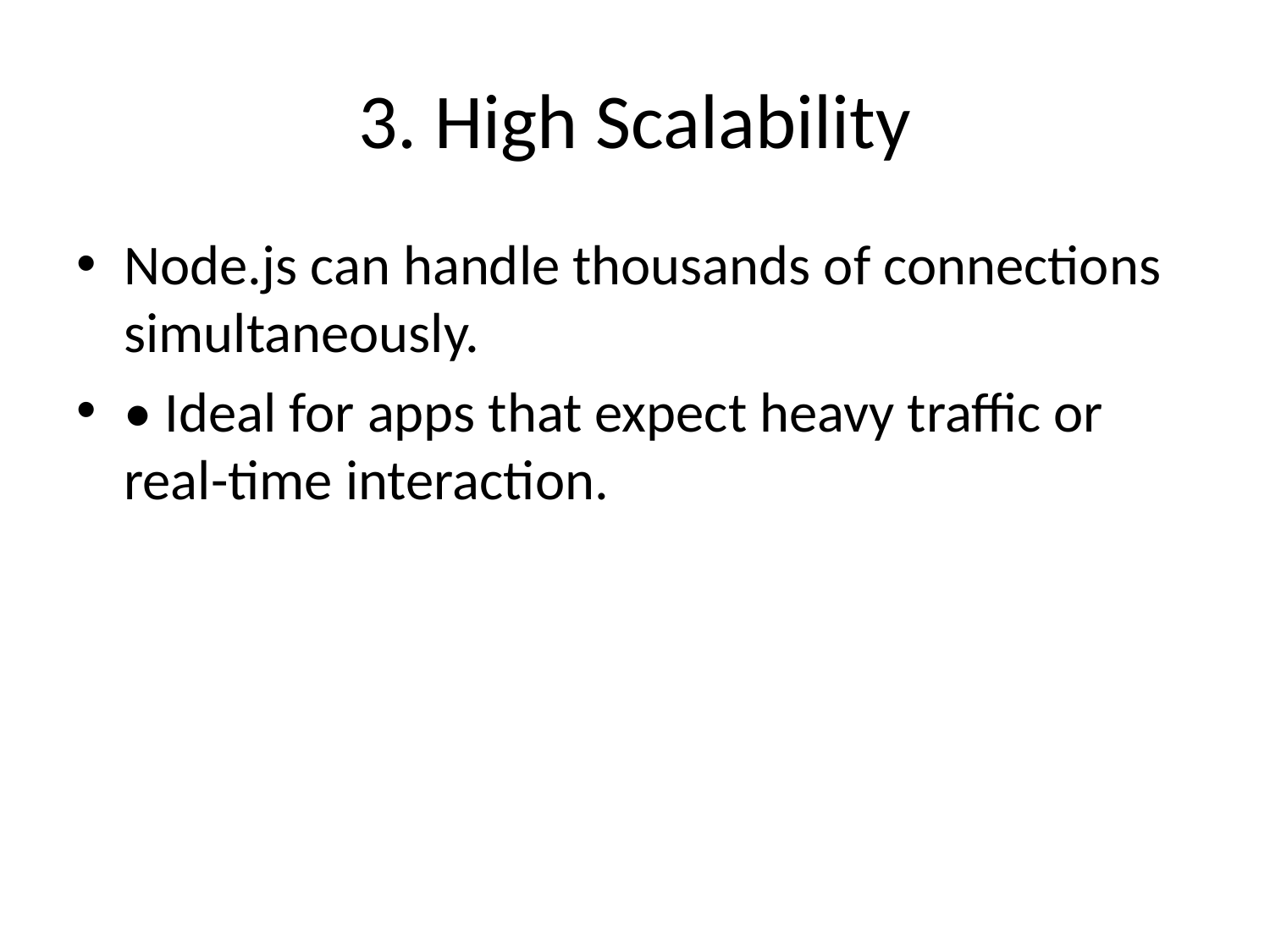

# 3. High Scalability
Node.js can handle thousands of connections simultaneously.
• Ideal for apps that expect heavy traffic or real-time interaction.